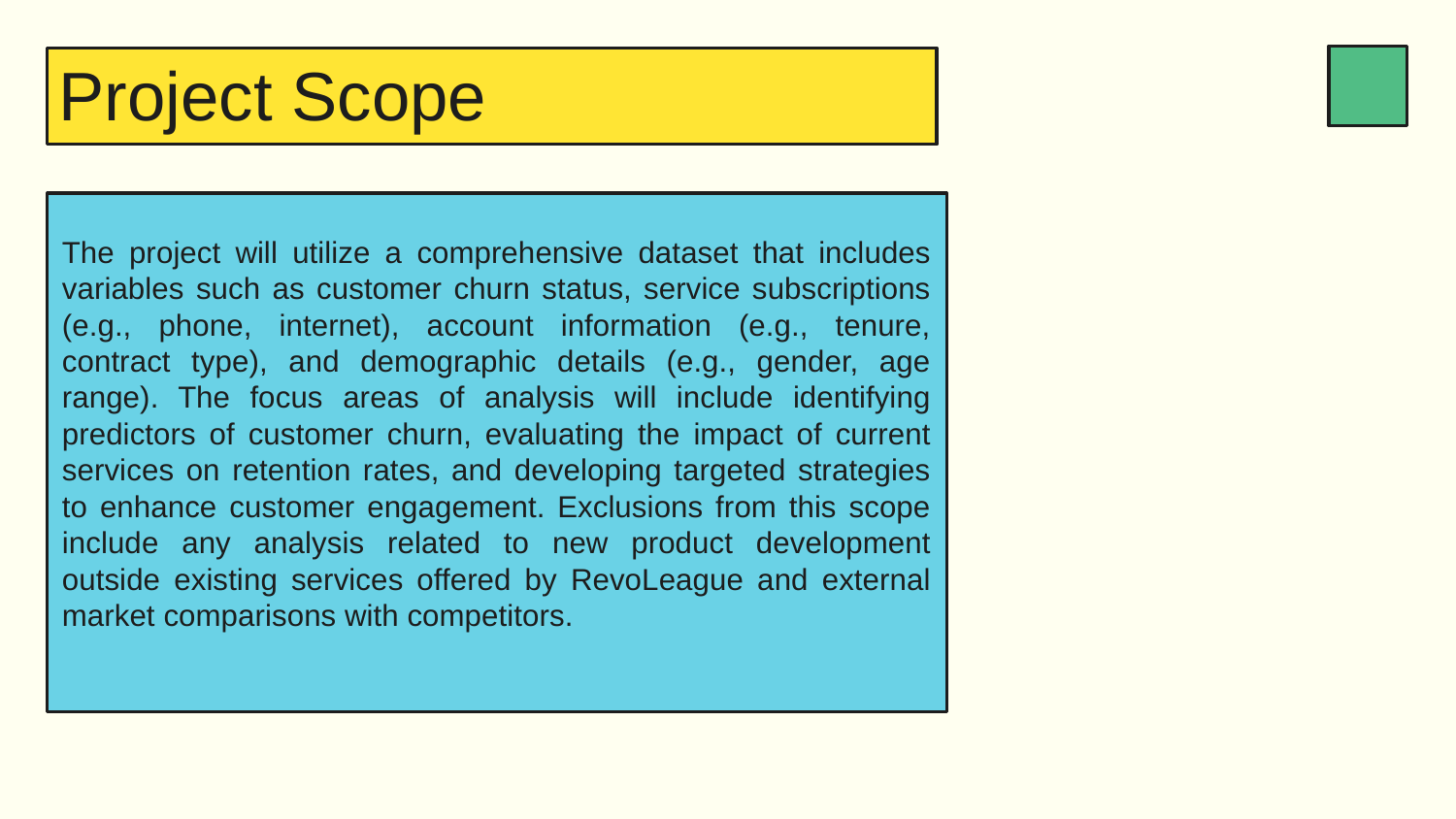

# Project Scope
The project will utilize a comprehensive dataset that includes variables such as customer churn status, service subscriptions (e.g., phone, internet), account information (e.g., tenure, contract type), and demographic details (e.g., gender, age range). The focus areas of analysis will include identifying predictors of customer churn, evaluating the impact of current services on retention rates, and developing targeted strategies to enhance customer engagement. Exclusions from this scope include any analysis related to new product development outside existing services offered by RevoLeague and external market comparisons with competitors.